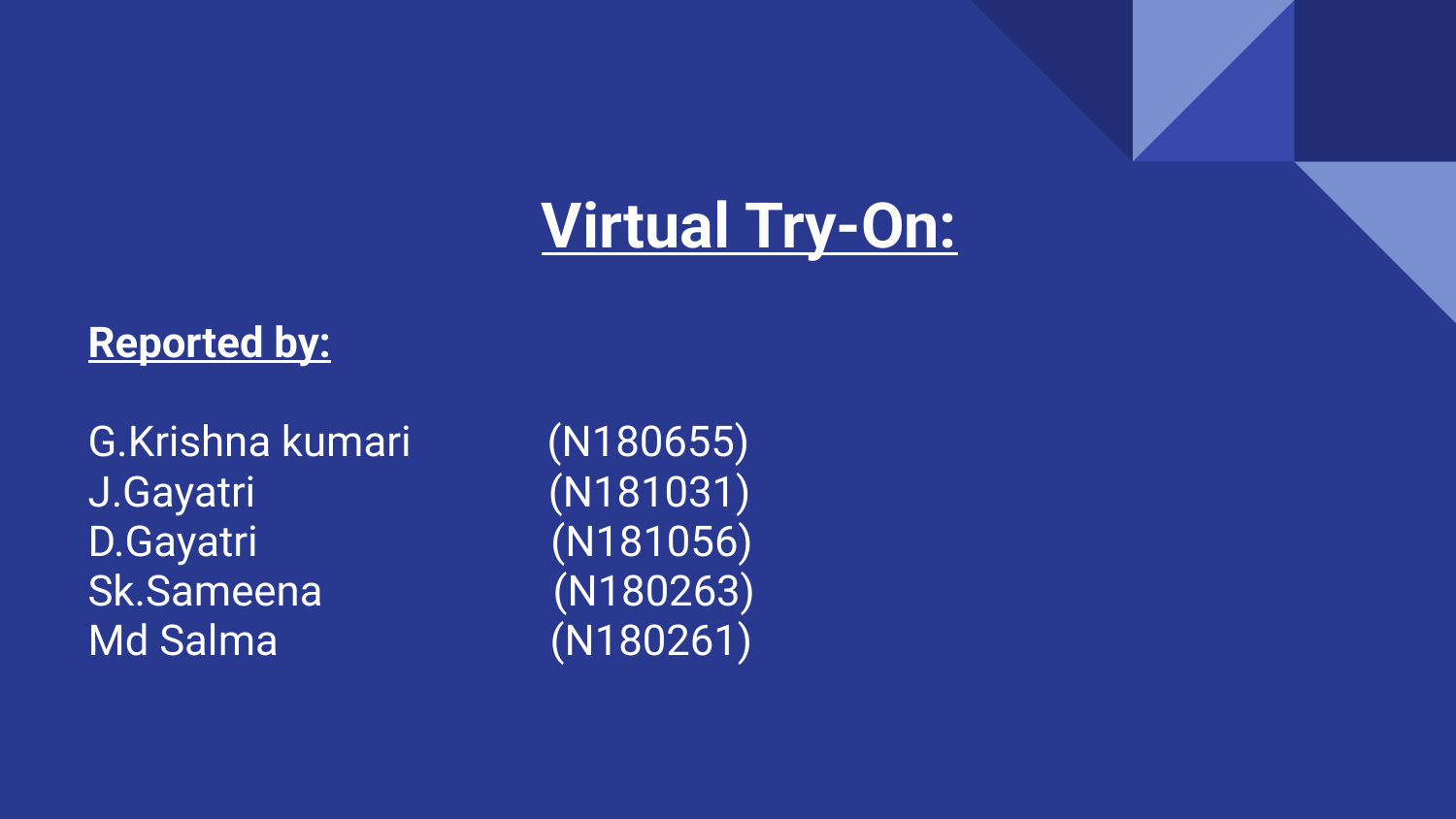

# Virtual Try-On:
Reported by:

G.Krishna kumari             (N180655)
J.Gayatri                            (N181031)
D.Gayatri                            (N181056)
Sk.Sameena                      (N180263)
Md Salma                          (N180261)